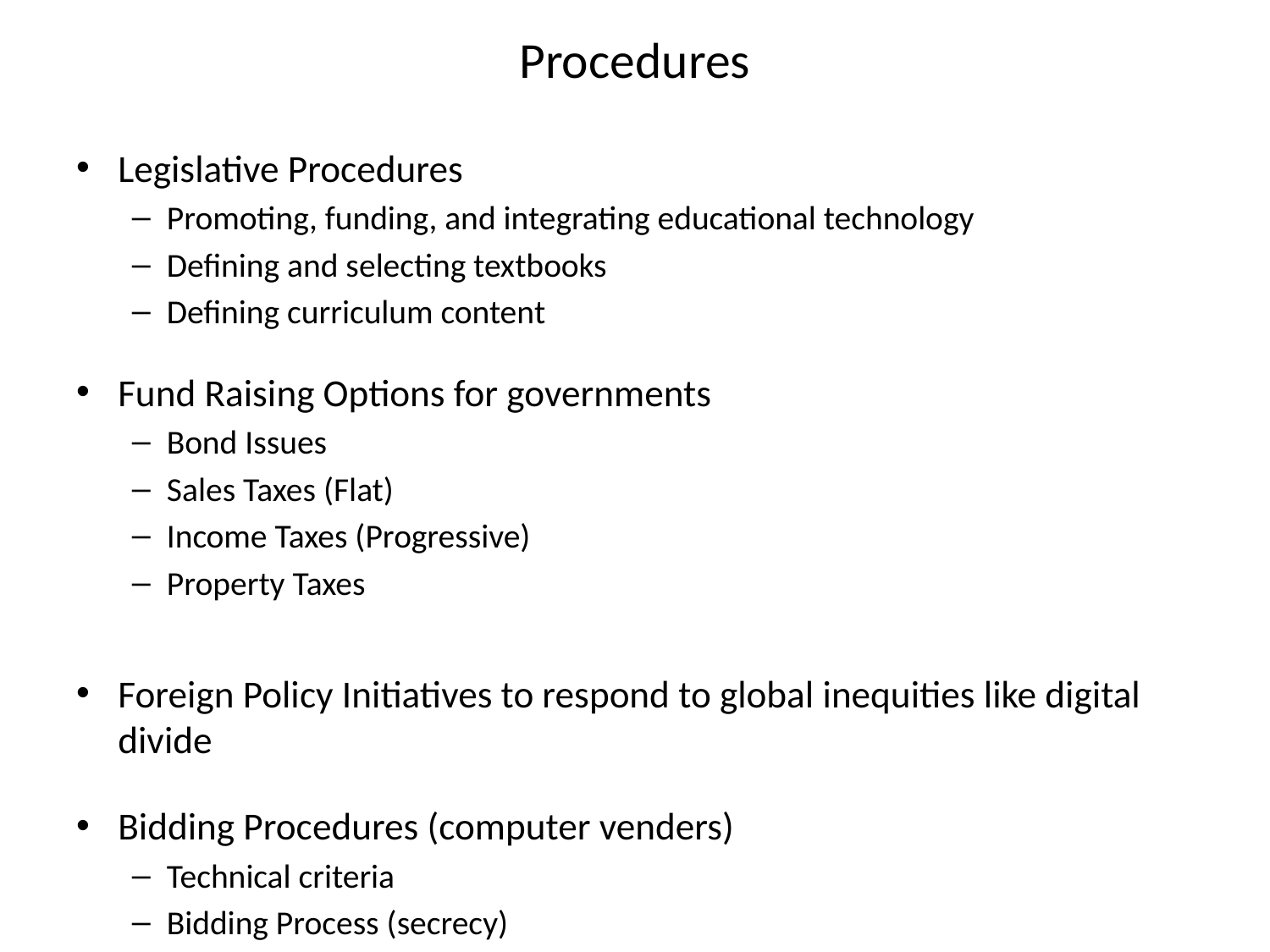

# Procedures
Legislative Procedures
Promoting, funding, and integrating educational technology
Defining and selecting textbooks
Defining curriculum content

Fund Raising Options for governments
Bond Issues
Sales Taxes (Flat)
Income Taxes (Progressive)
Property Taxes

Foreign Policy Initiatives to respond to global inequities like digital divide

Bidding Procedures (computer venders)
Technical criteria
Bidding Process (secrecy)